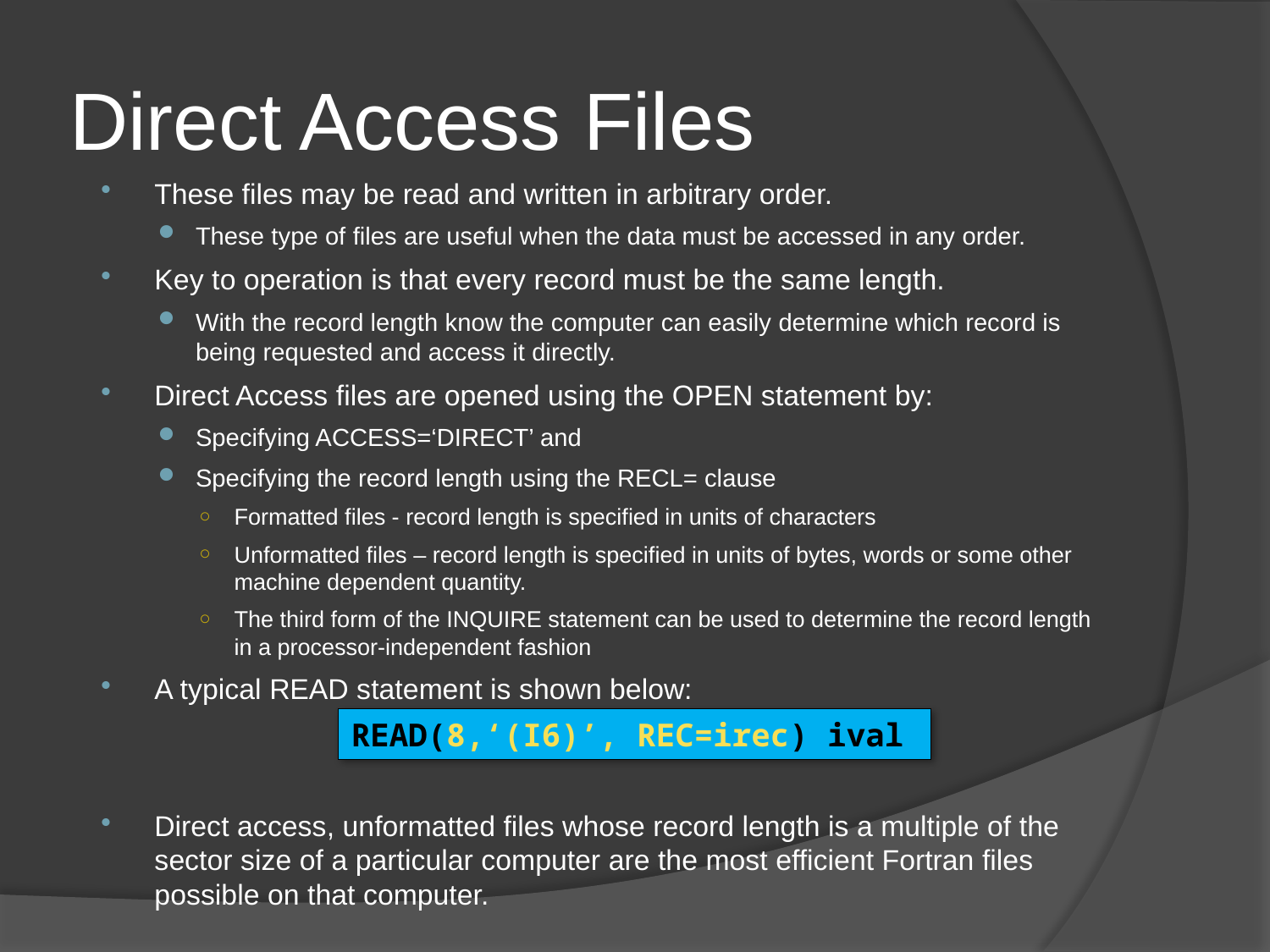

# Direct Access Files
These files may be read and written in arbitrary order.
These type of files are useful when the data must be accessed in any order.
Key to operation is that every record must be the same length.
With the record length know the computer can easily determine which record is being requested and access it directly.
Direct Access files are opened using the OPEN statement by:
Specifying ACCESS=‘DIRECT’ and
Specifying the record length using the RECL= clause
Formatted files - record length is specified in units of characters
Unformatted files – record length is specified in units of bytes, words or some other machine dependent quantity.
The third form of the INQUIRE statement can be used to determine the record length in a processor-independent fashion
A typical READ statement is shown below:

Direct access, unformatted files whose record length is a multiple of the sector size of a particular computer are the most efficient Fortran files possible on that computer.
READ(8,‘(I6)’, REC=irec) ival